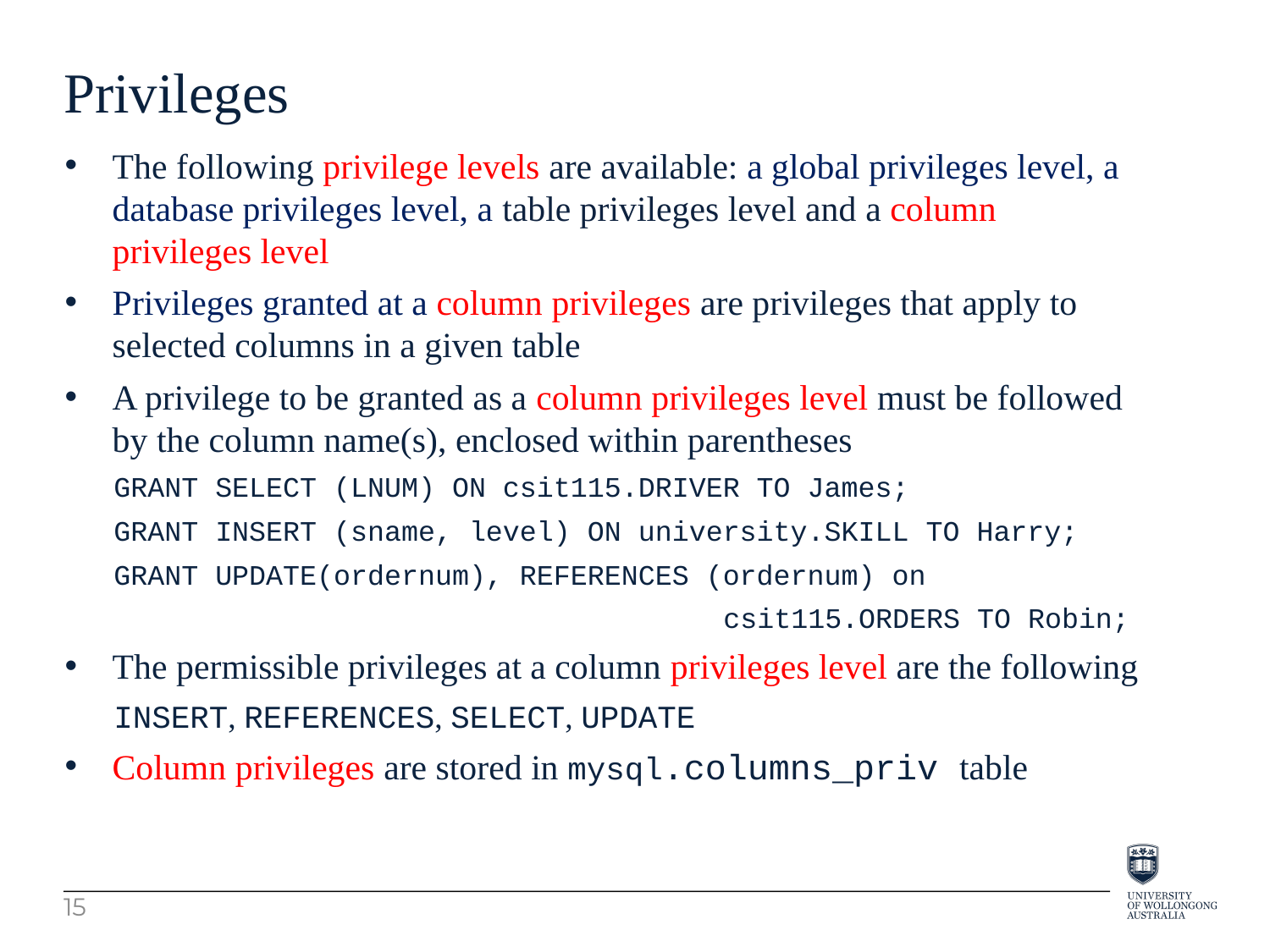

Privileges
The following privilege levels are available: a global privileges level, a database privileges level, a table privileges level and a column privileges level
Privileges granted at a column privileges are privileges that apply to selected columns in a given table
A privilege to be granted as a column privileges level must be followed by the column name(s), enclosed within parentheses
GRANT SELECT (LNUM) ON csit115.DRIVER TO James;
GRANT INSERT (sname, level) ON university.SKILL TO Harry;
GRANT UPDATE(ordernum), REFERENCES (ordernum) on
                                    csit115.ORDERS TO Robin;
The permissible privileges at a column privileges level are the following
INSERT, REFERENCES, SELECT, UPDATE
Column privileges are stored in mysql.columns_priv table
15